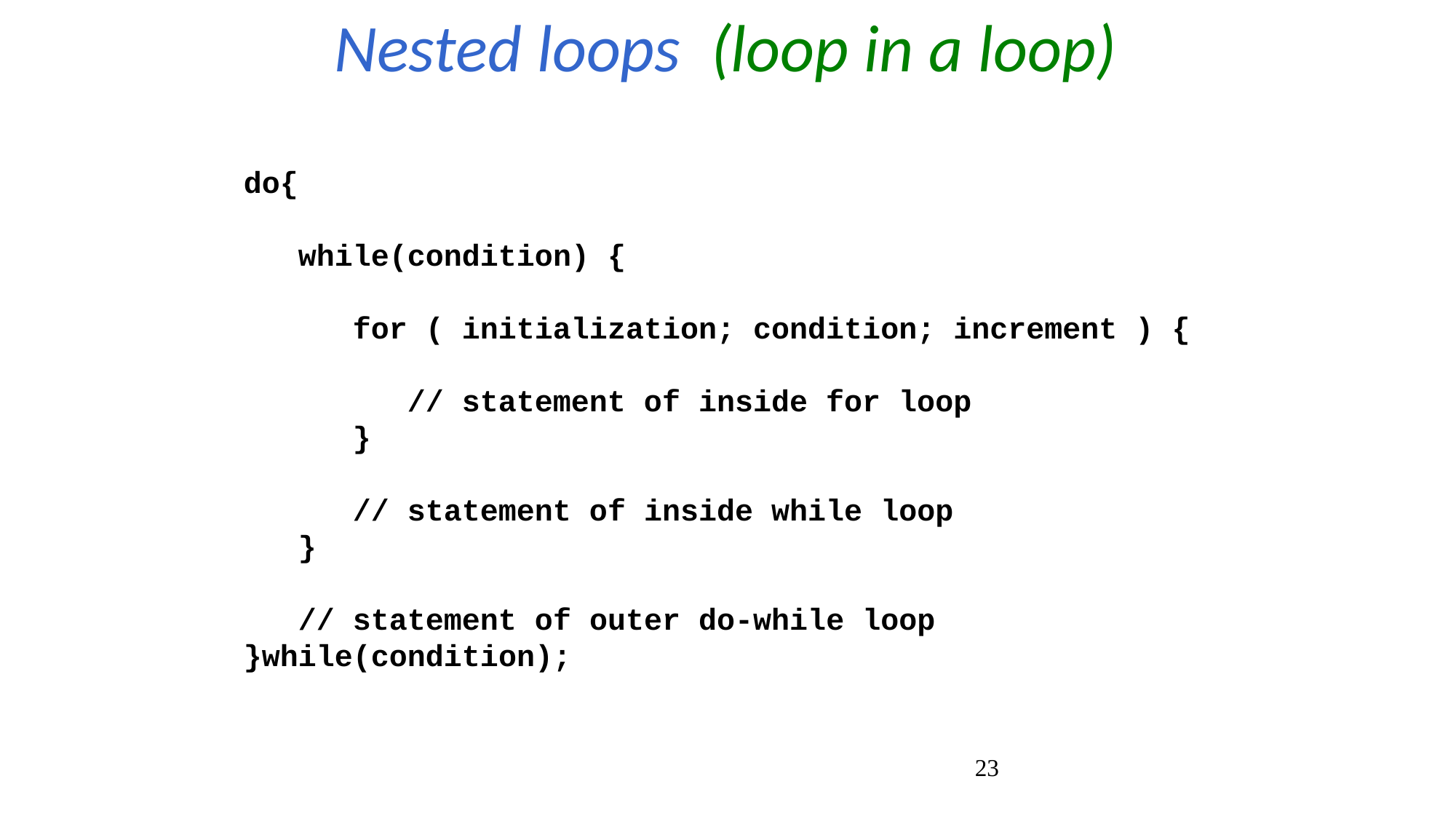

Nested loops  (loop in a loop)

do{

   while(condition) {

      for ( initialization; condition; increment ) {

         // statement of inside for loop
      }

      // statement of inside while loop
   }

   // statement of outer do-while loop
}while(condition);

23